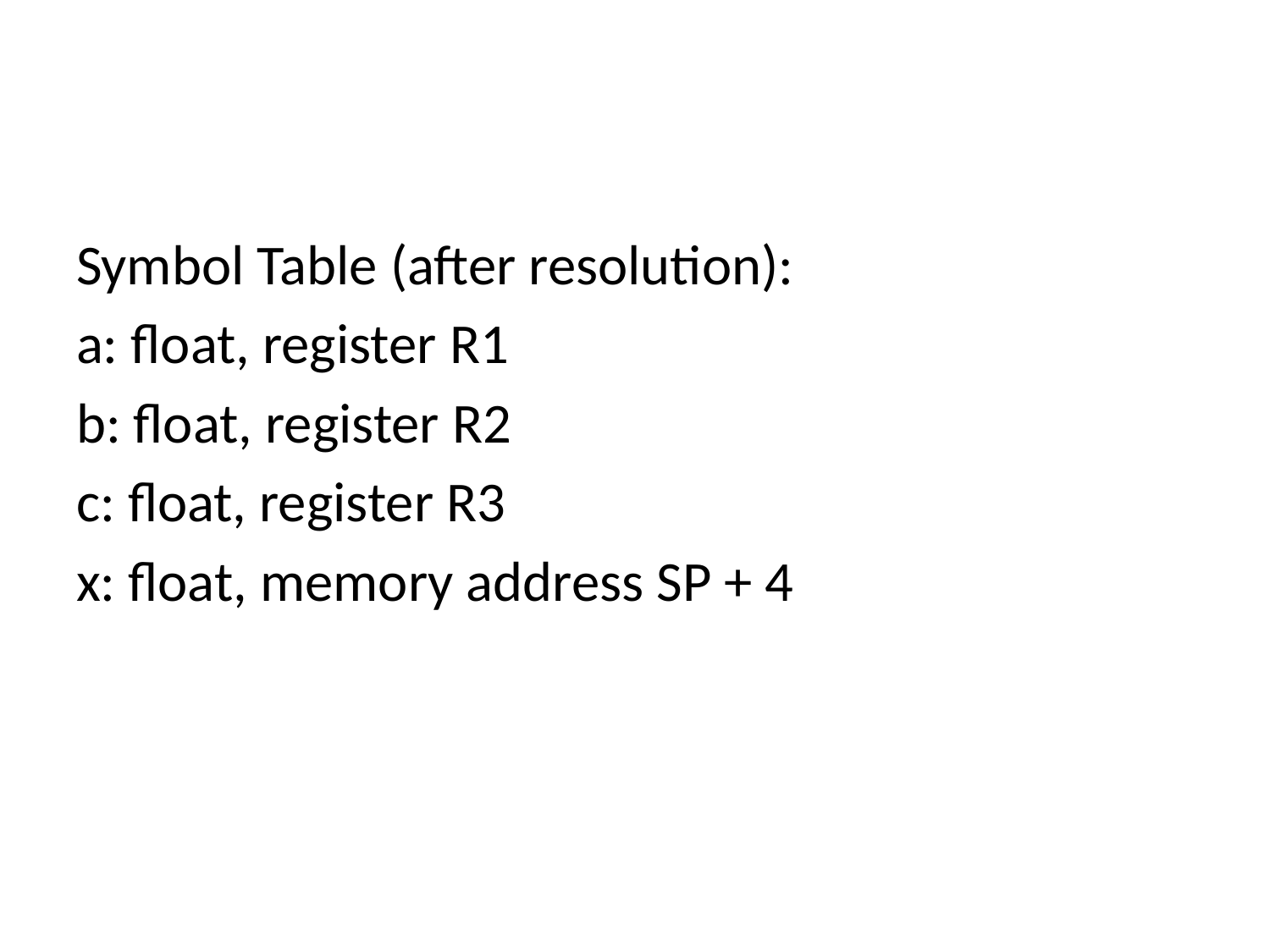

#
Symbol Table (after resolution):
a: float, register R1
b: float, register R2
c: float, register R3
x: float, memory address SP + 4